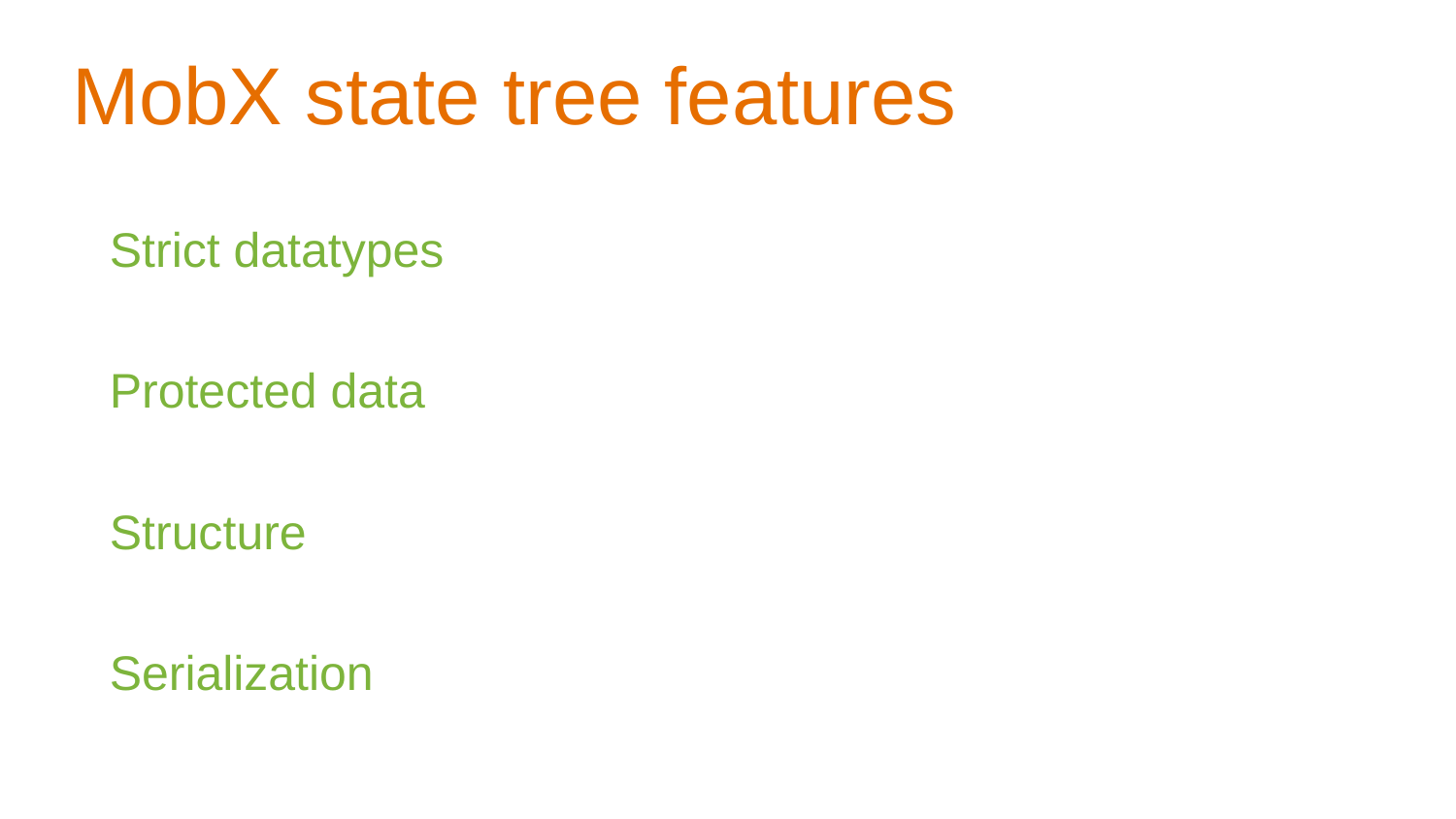

# MobX state tree features
Strict datatypes

Protected data

Structure

Serialization